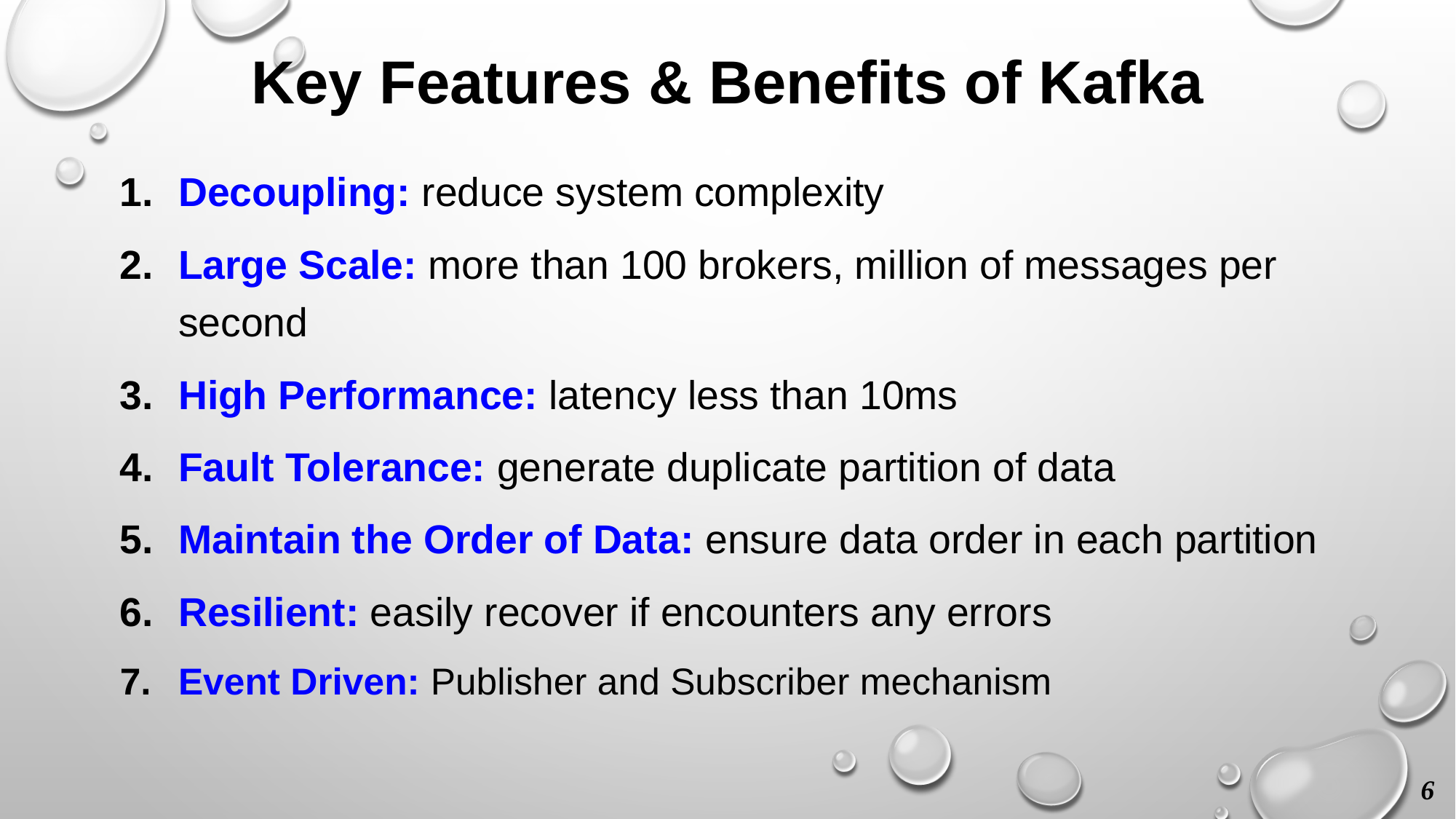

Key Features & Benefits of Kafka
Decoupling: reduce system complexity
Large Scale: more than 100 brokers, million of messages per second
High Performance: latency less than 10ms
Fault Tolerance: generate duplicate partition of data
Maintain the Order of Data: ensure data order in each partition
Resilient: easily recover if encounters any errors
Event Driven: Publisher and Subscriber mechanism
6